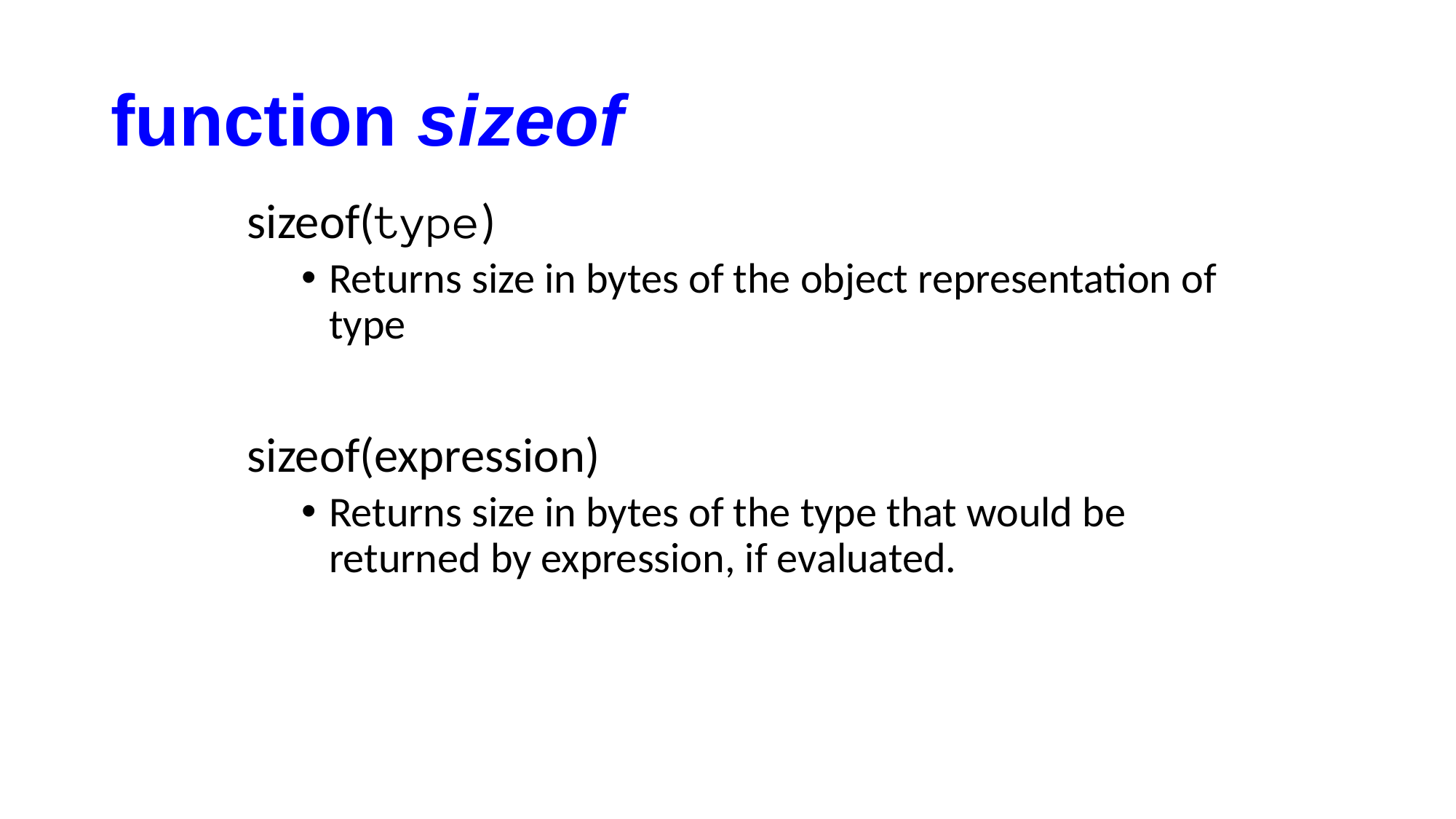

# function sizeof
sizeof(type)
Returns size in bytes of the object representation of type

sizeof(expression)
Returns size in bytes of the type that would be returned by expression, if evaluated.